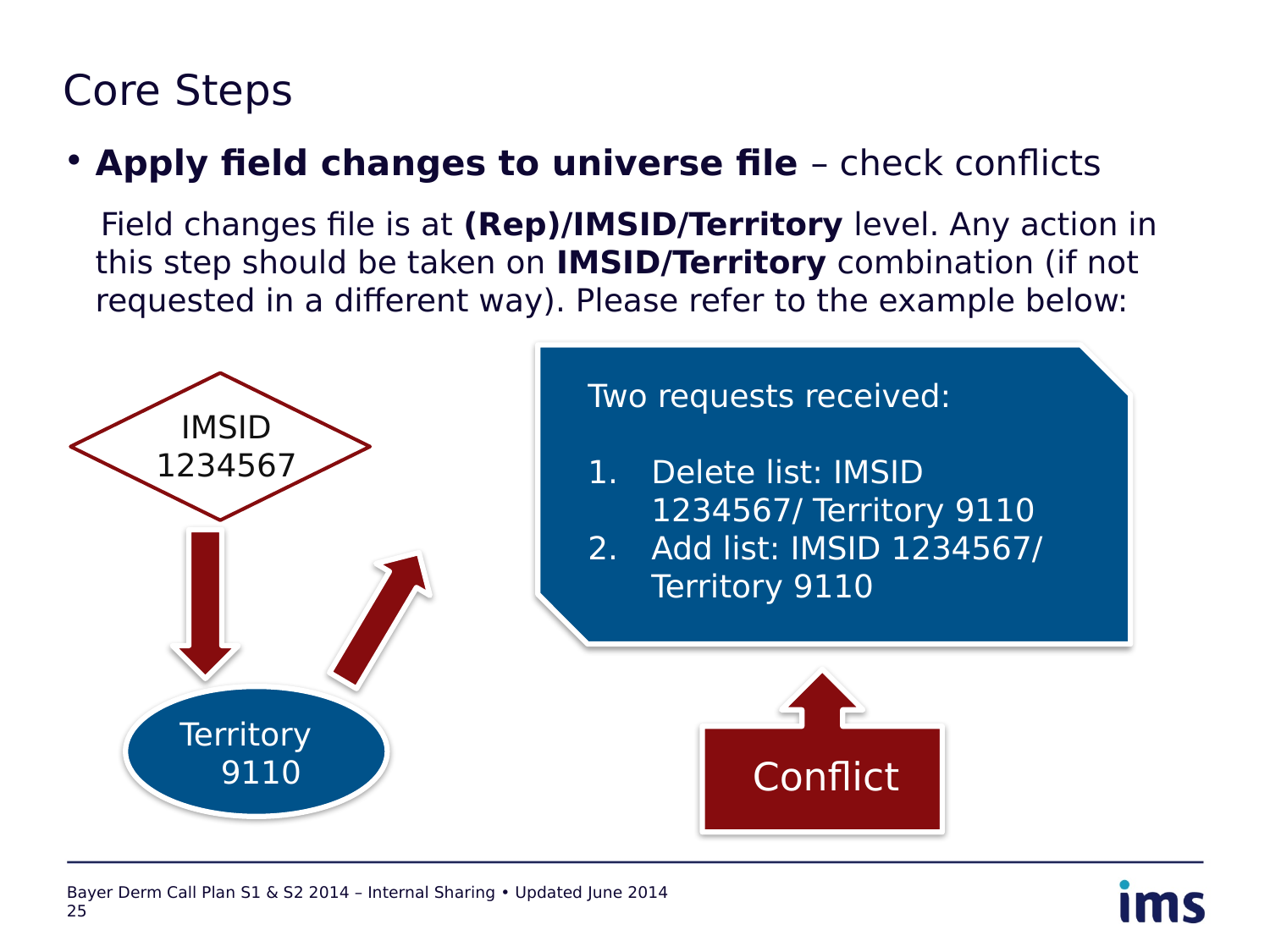

# Core Steps
Apply field changes to universe file – check conflicts
   Field changes file is at (Rep)/IMSID/Territory level. Any action in this step should be taken on IMSID/Territory combination (if not requested in a different way). Please refer to the example below:

Two requests received:

Delete list: IMSID 1234567/ Territory 9110
Add list: IMSID 1234567/ Territory 9110

IMSID
1234567

Territory    9310
Territory    9110
Conflict
Bayer Derm Call Plan S1 & S2 2014 – Internal Sharing • Updated June 2014
25